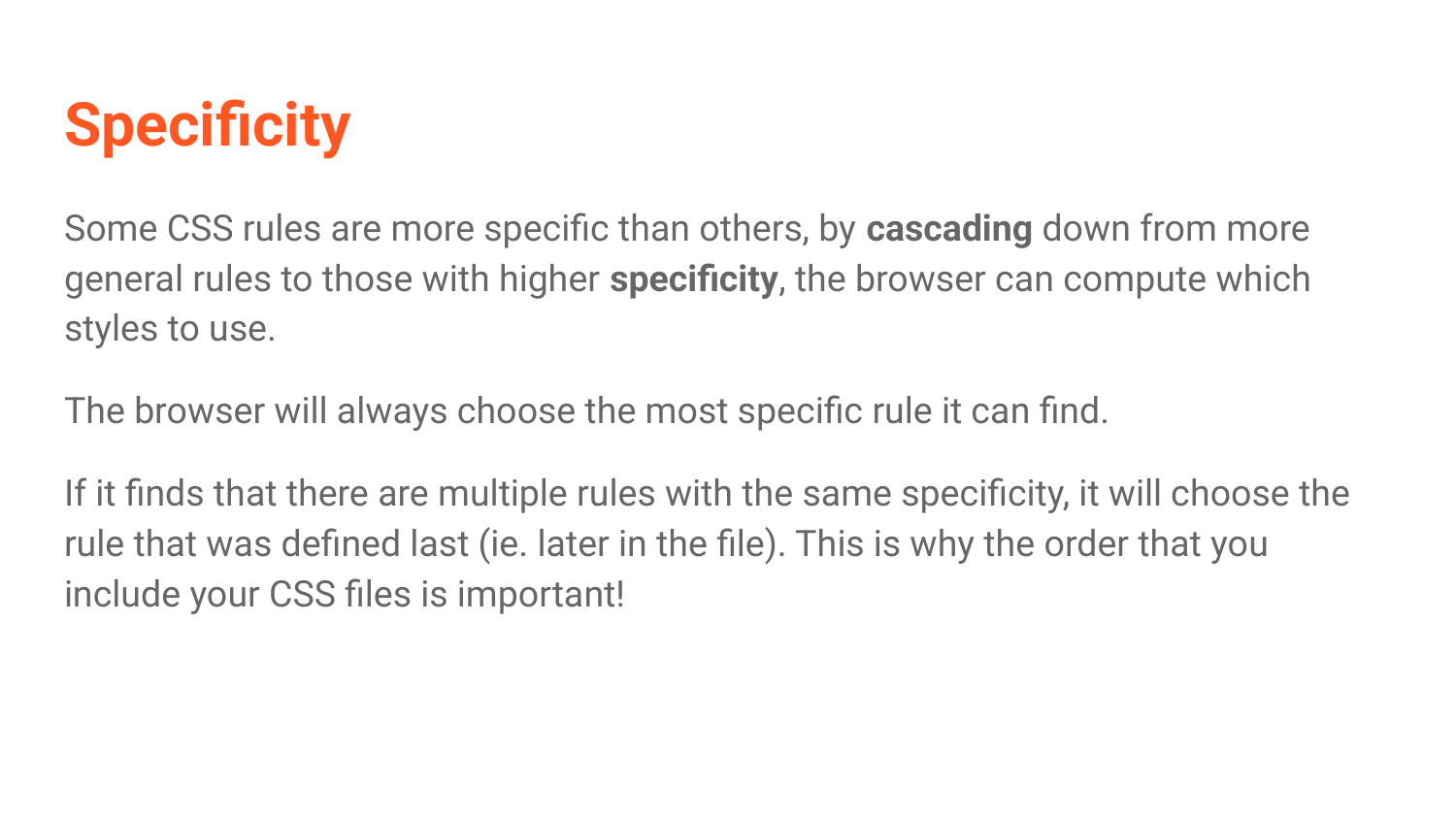

# Specificity
Some CSS rules are more specific than others, by cascading down from more general rules to those with higher specificity, the browser can compute which styles to use.
The browser will always choose the most specific rule it can find.
If it finds that there are multiple rules with the same specificity, it will choose the rule that was defined last (ie. later in the file). This is why the order that you include your CSS files is important!